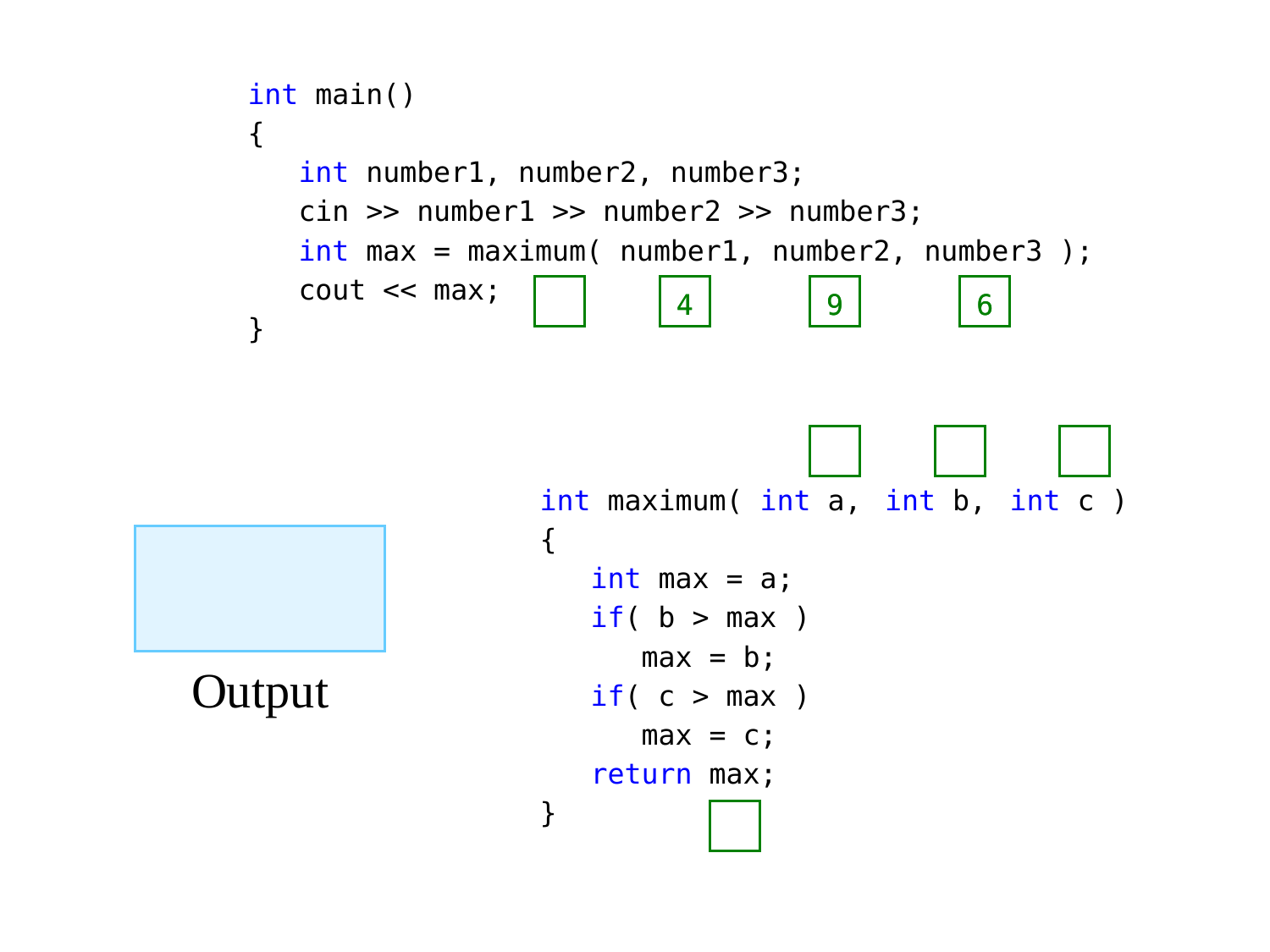

int main()
{
   int number1, number2, number3;
   cin >> number1 >> number2 >> number3;
   int max = maximum( number1, number2, number3 );
   cout << max;
}

4
4
9
9
6
6

int maximum( int a,  int b,  int c )
{
   int max = a;
   if( b > max )
      max = b;
   if( c > max )
      max = c;
   return max;
}

Output